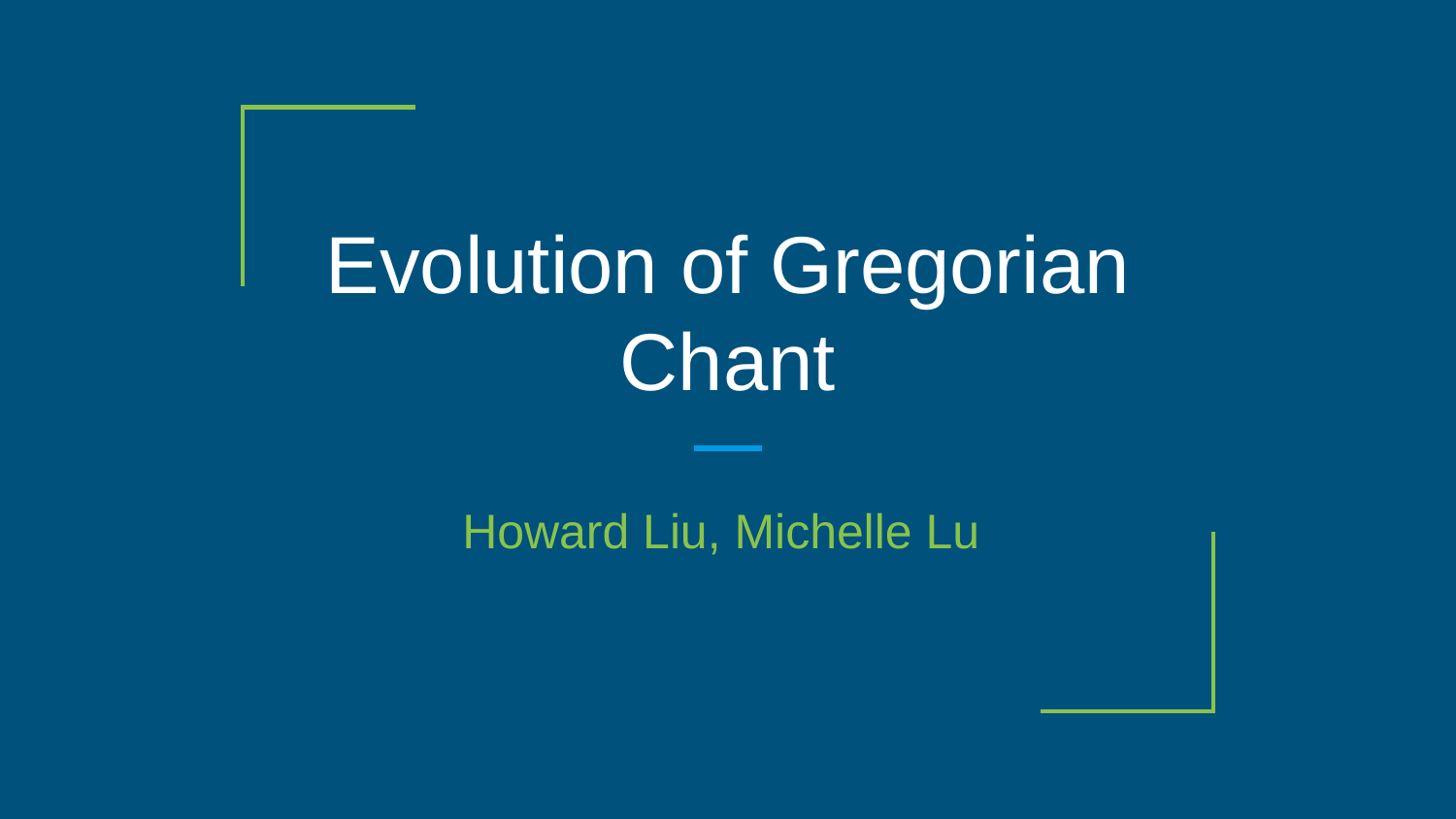

# Evolution of Gregorian Chant
Howard Liu, Michelle Lu